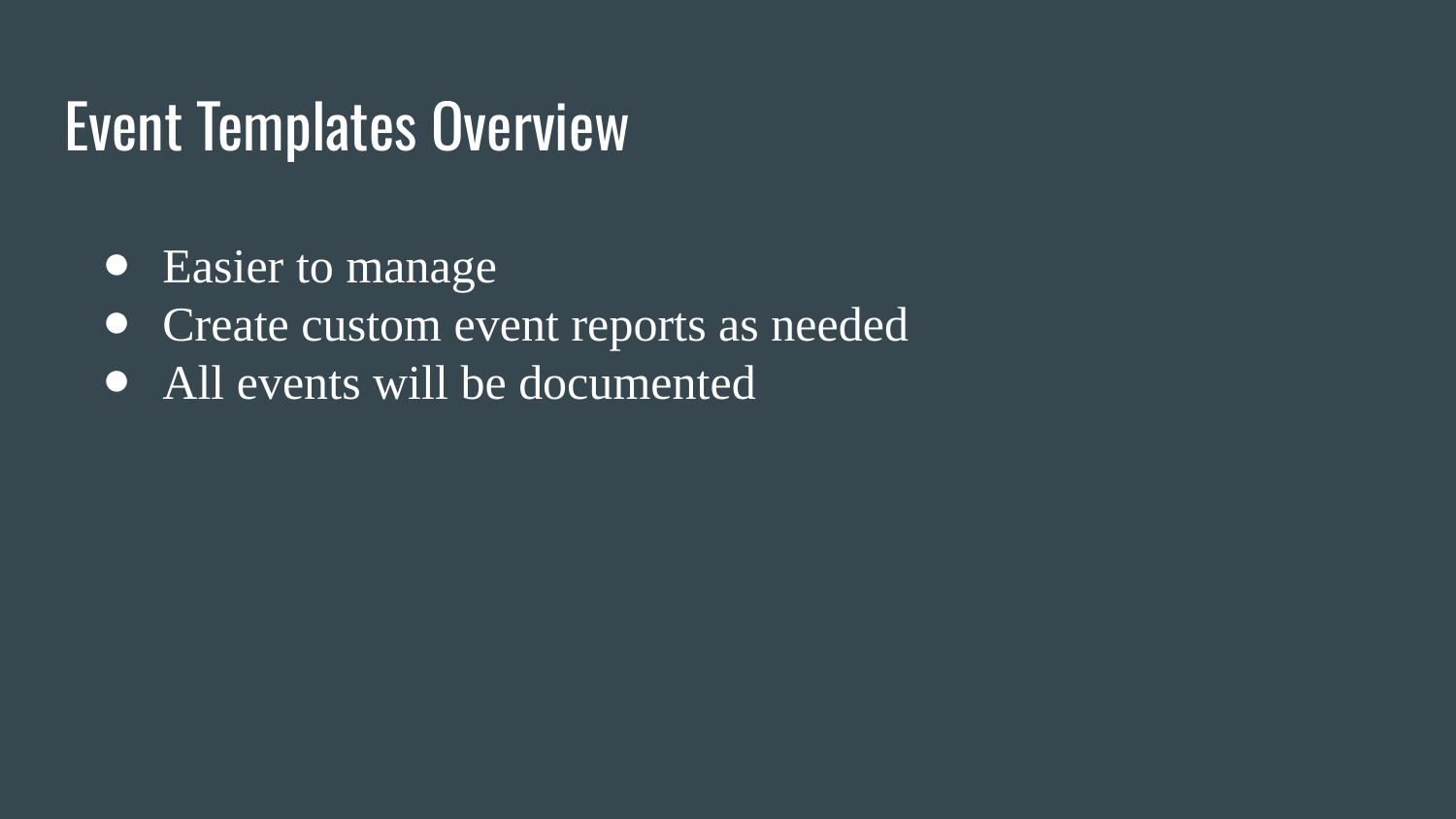

# Event Templates Overview
Easier to manage
Create custom event reports as needed
All events will be documented